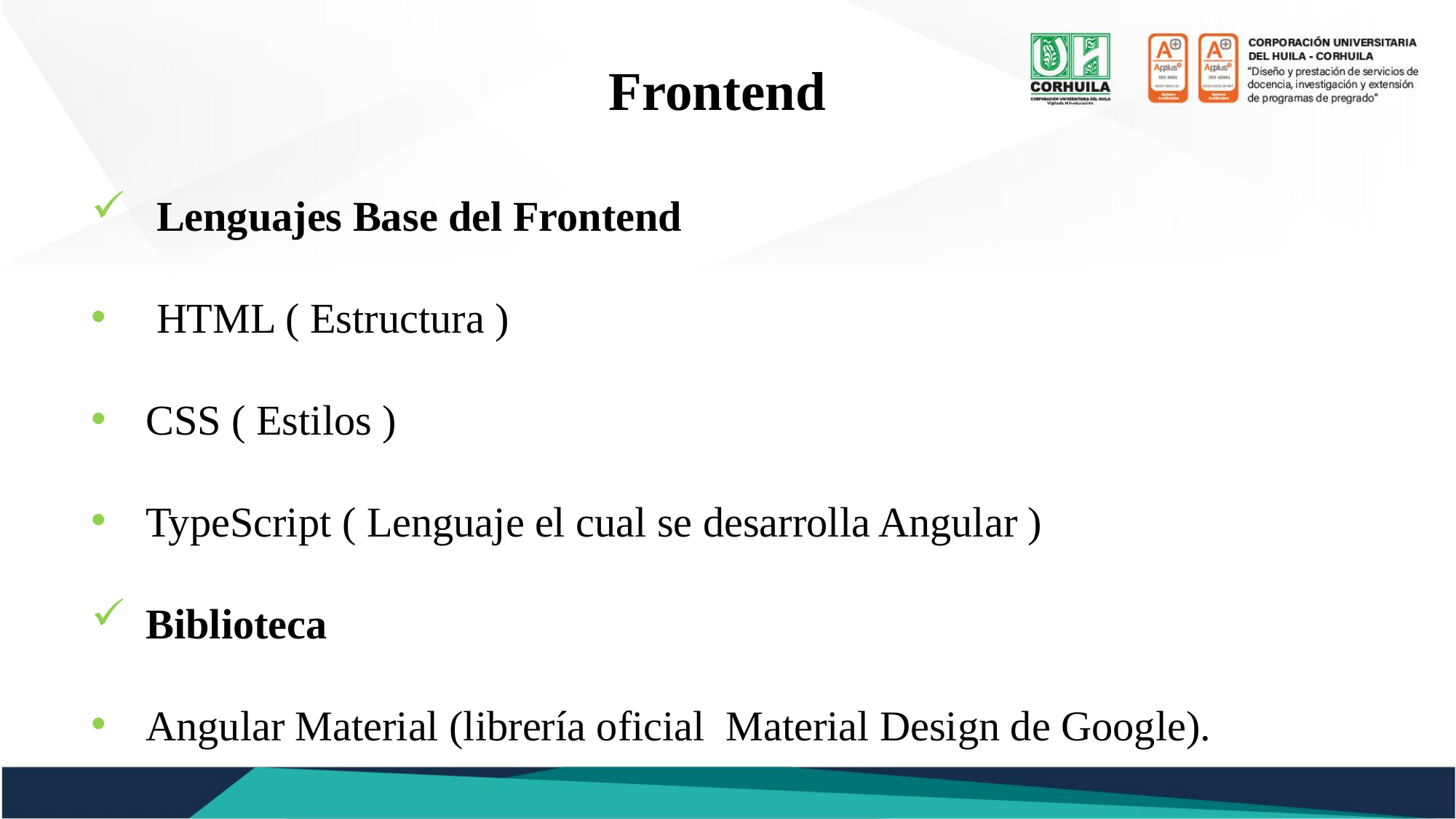

Frontend

 Lenguajes Base del Frontend

 HTML ( Estructura )
CSS ( Estilos )
TypeScript ( Lenguaje el cual se desarrolla Angular )

Biblioteca
Angular Material (librería oficial  Material Design de Google).